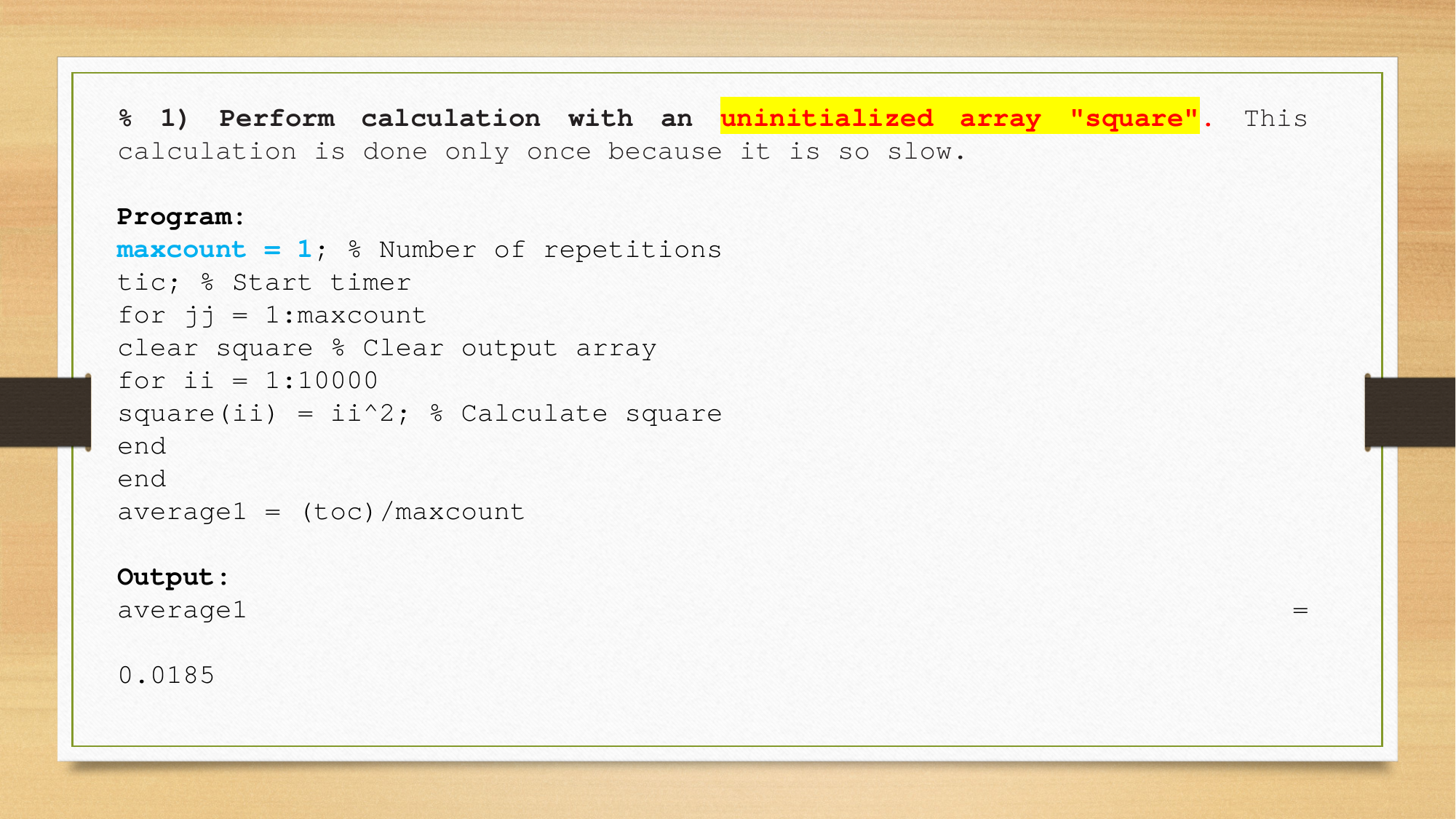

% 1) Perform calculation with an uninitialized array "square". This calculation is done only once because it is so slow.

Program:
maxcount = 1; % Number of repetitions
tic; % Start timer
for jj = 1:maxcount
clear square % Clear output array
for ii = 1:10000
square(ii) = ii^2; % Calculate square
end
end
average1 = (toc)/maxcount

Output:
average1 =
0.0185